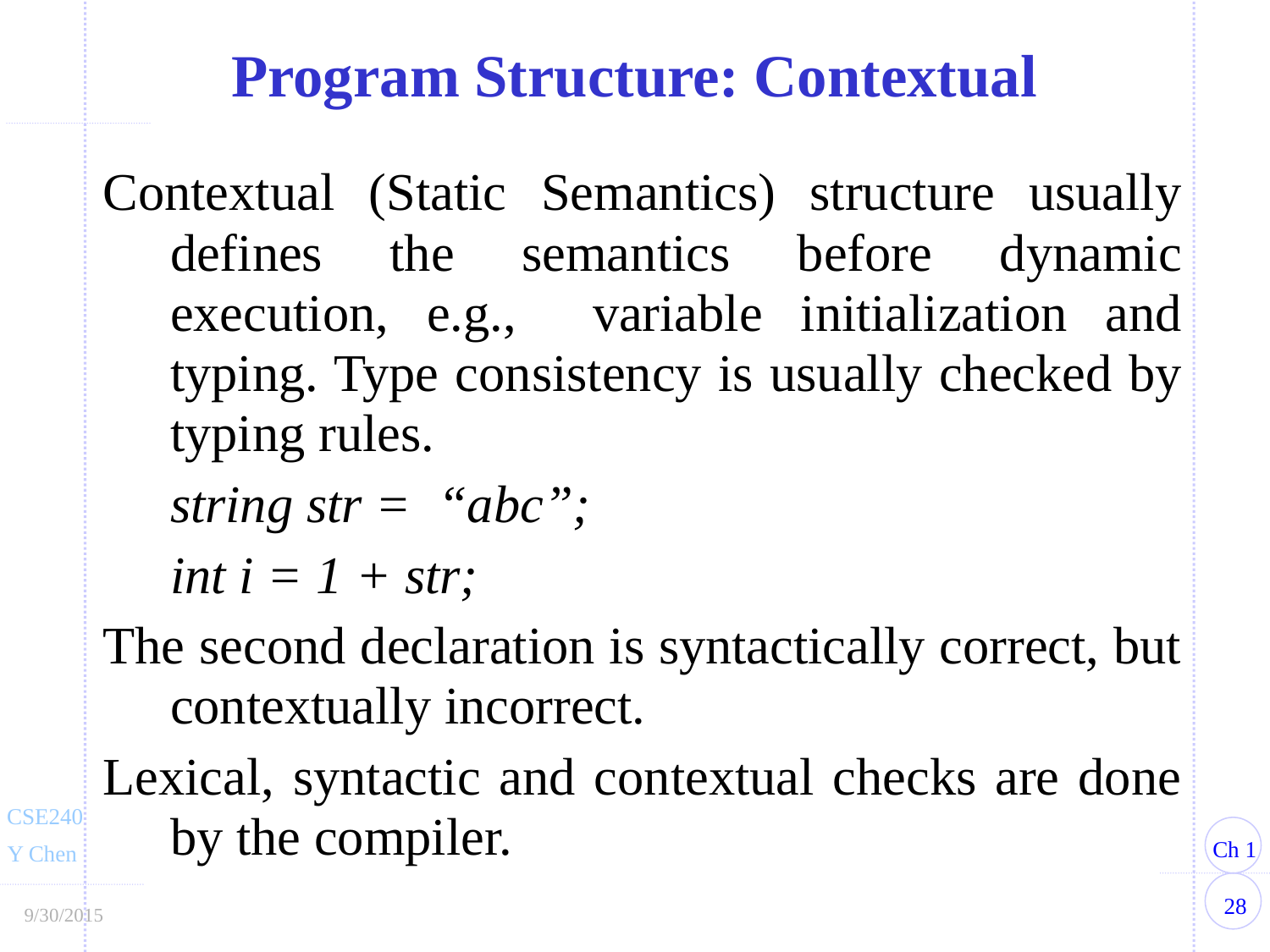

Program Structure: Contextual
Contextual (Static Semantics) structure usually defines the semantics before dynamic execution, e.g.,  variable initialization and typing. Type consistency is usually checked by typing rules.
	string str =  “abc”;
	int i = 1 + str;
The second declaration is syntactically correct, but contextually incorrect.
Lexical, syntactic and contextual checks are done by the compiler.